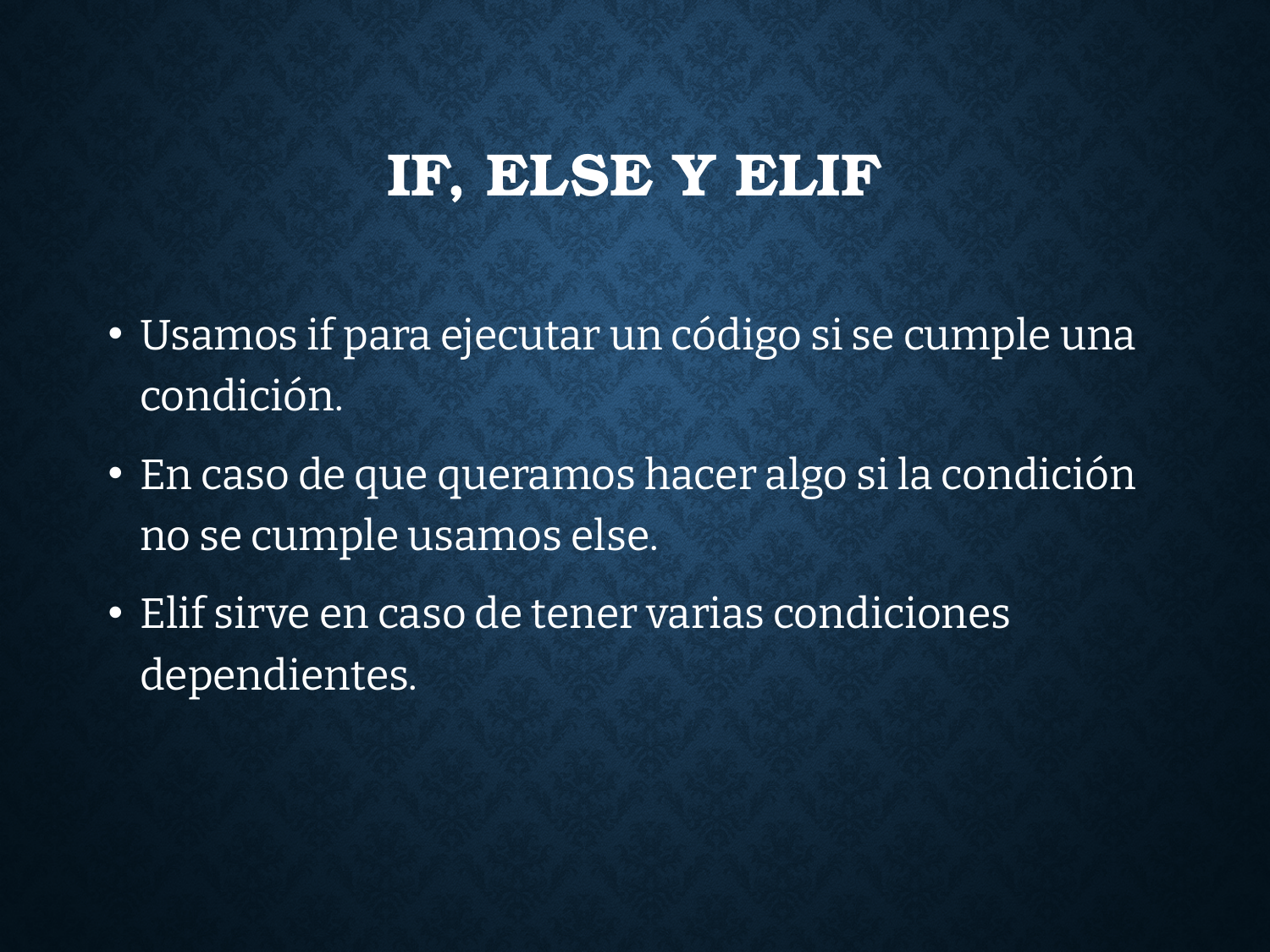

# If, else y elif
Usamos if para ejecutar un código si se cumple una condición.
En caso de que queramos hacer algo si la condición no se cumple usamos else.
Elif sirve en caso de tener varias condiciones dependientes.